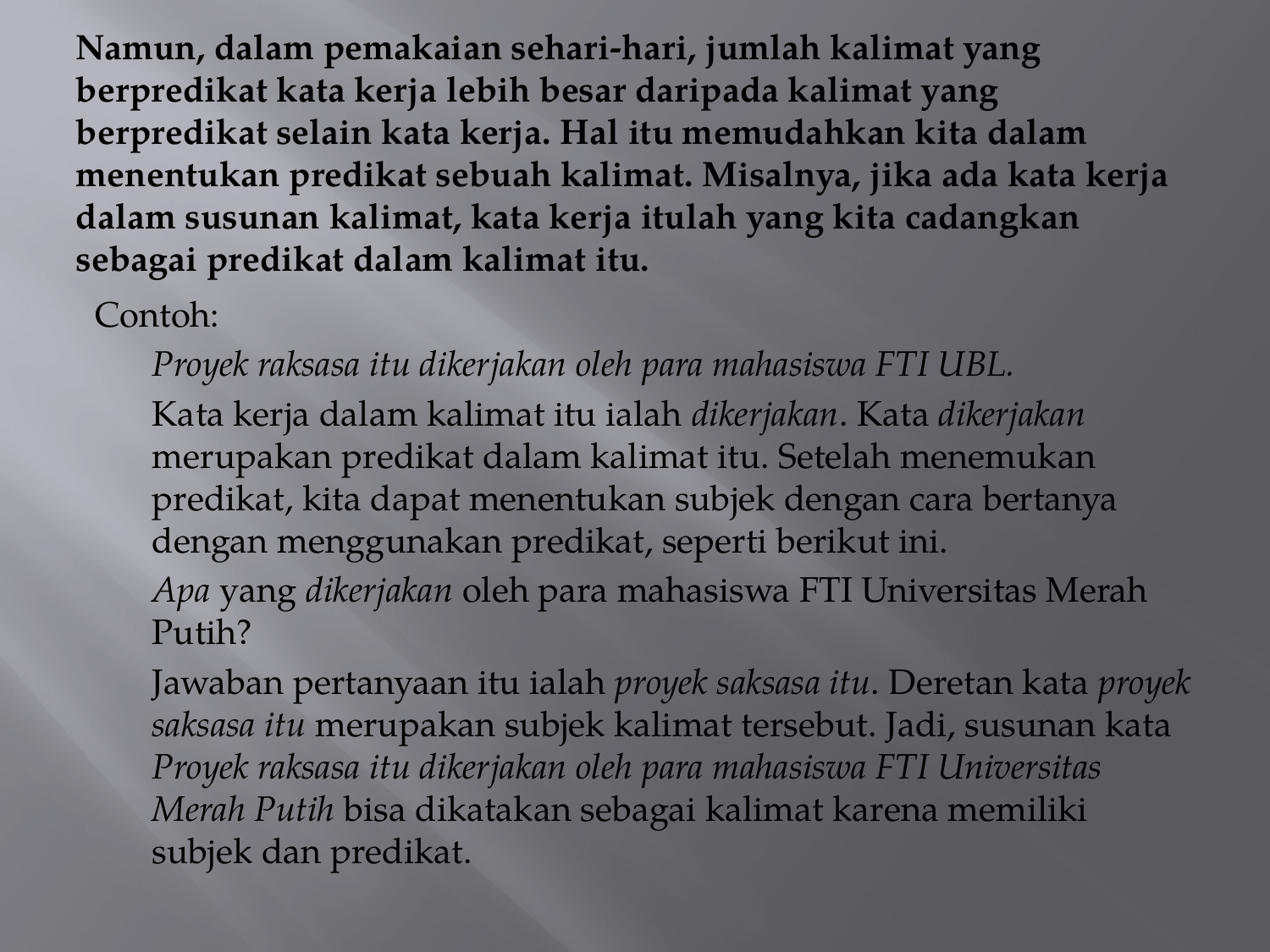

# Namun, dalam pemakaian sehari-hari, jumlah kalimat yang berpredikat kata kerja lebih besar daripada kalimat yang berpredikat selain kata kerja. Hal itu memudahkan kita dalam menentukan predikat sebuah kalimat. Misalnya, jika ada kata kerja dalam susunan kalimat, kata kerja itulah yang kita cadangkan sebagai predikat dalam kalimat itu.
Contoh:
	Proyek raksasa itu dikerjakan oleh para mahasiswa FTI UBL.
	Kata kerja dalam kalimat itu ialah dikerjakan. Kata dikerjakan merupakan predikat dalam kalimat itu. Setelah menemukan predikat, kita dapat menentukan subjek dengan cara bertanya dengan menggunakan predikat, seperti berikut ini.
	Apa yang dikerjakan oleh para mahasiswa FTI Universitas Merah Putih?
	Jawaban pertanyaan itu ialah proyek saksasa itu. Deretan kata proyek saksasa itu merupakan subjek kalimat tersebut. Jadi, susunan kata Proyek raksasa itu dikerjakan oleh para mahasiswa FTI Universitas Merah Putih bisa dikatakan sebagai kalimat karena memiliki subjek dan predikat.